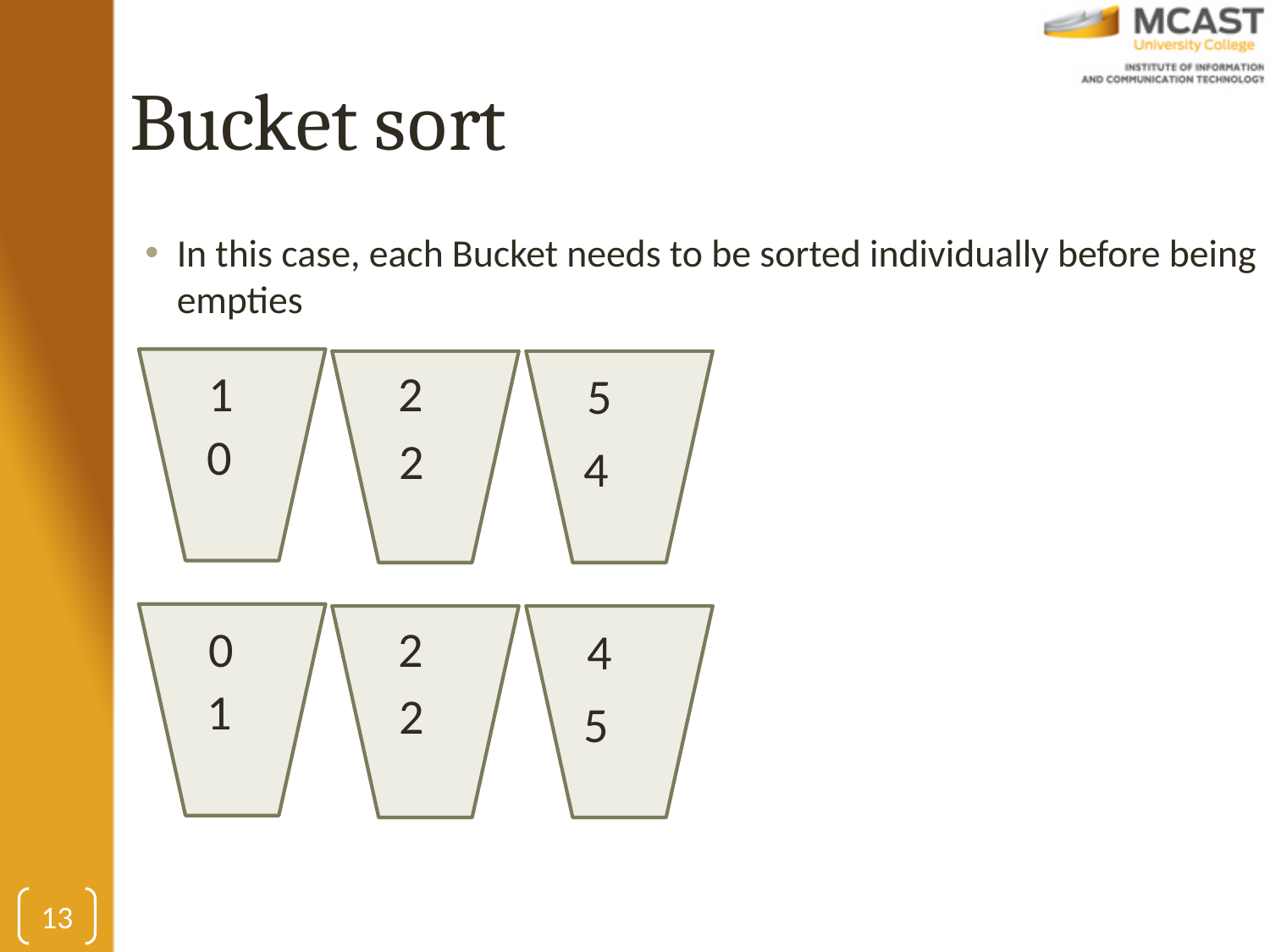

# Bucket sort
In this case, each Bucket needs to be sorted individually before being empties

1
2
5
0
2
4

0
2
4
1
2
5
13